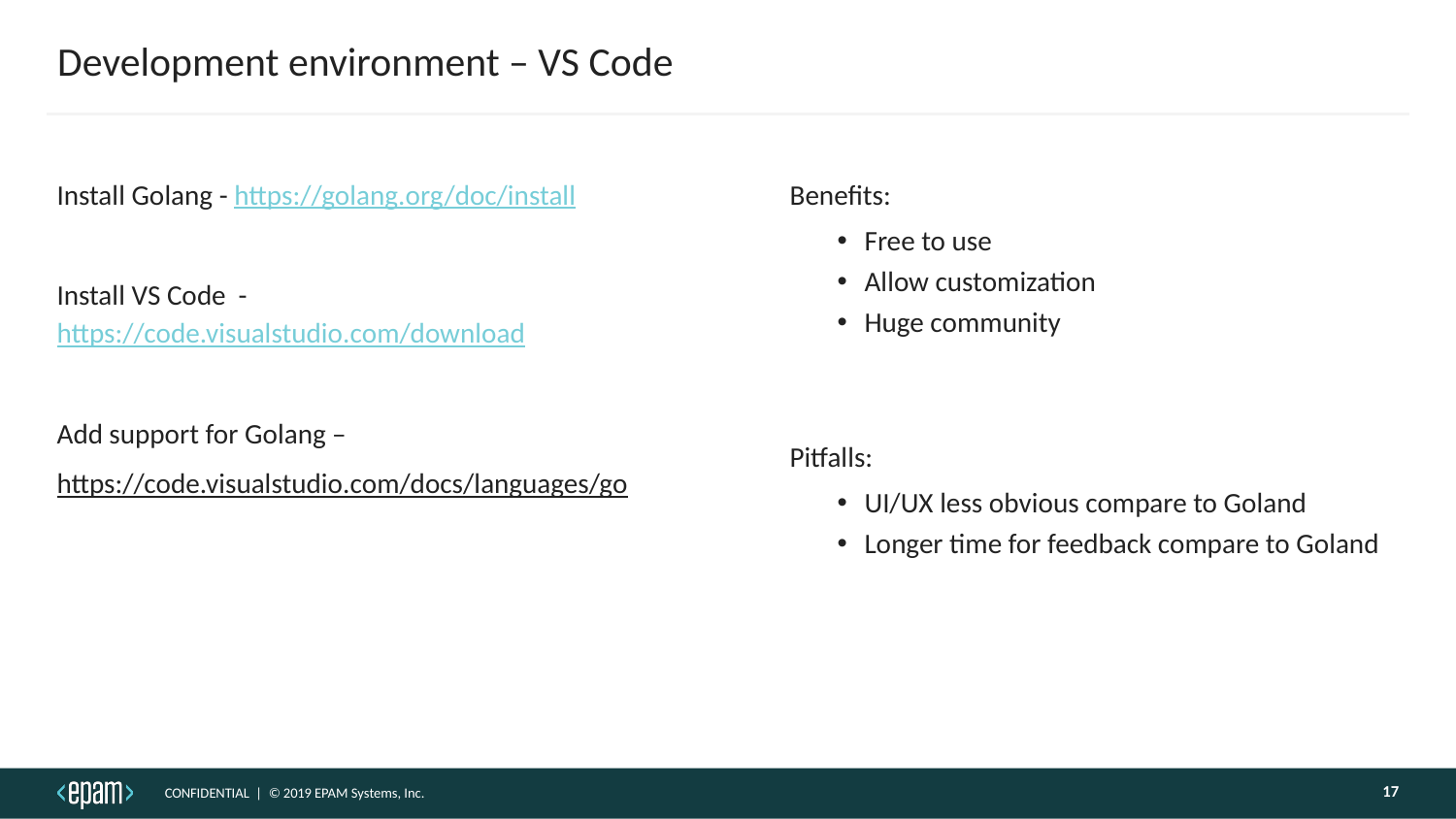

# Development environment – VS Code
Install Golang - https://golang.org/doc/install

Install VS Code  - https://code.visualstudio.com/download

Add support for Golang –
https://code.visualstudio.com/docs/languages/go
    Benefits:
Free to use
Allow customization
Huge community

    Pitfalls:
UI/UX less obvious compare to Goland
Longer time for feedback compare to Goland

17